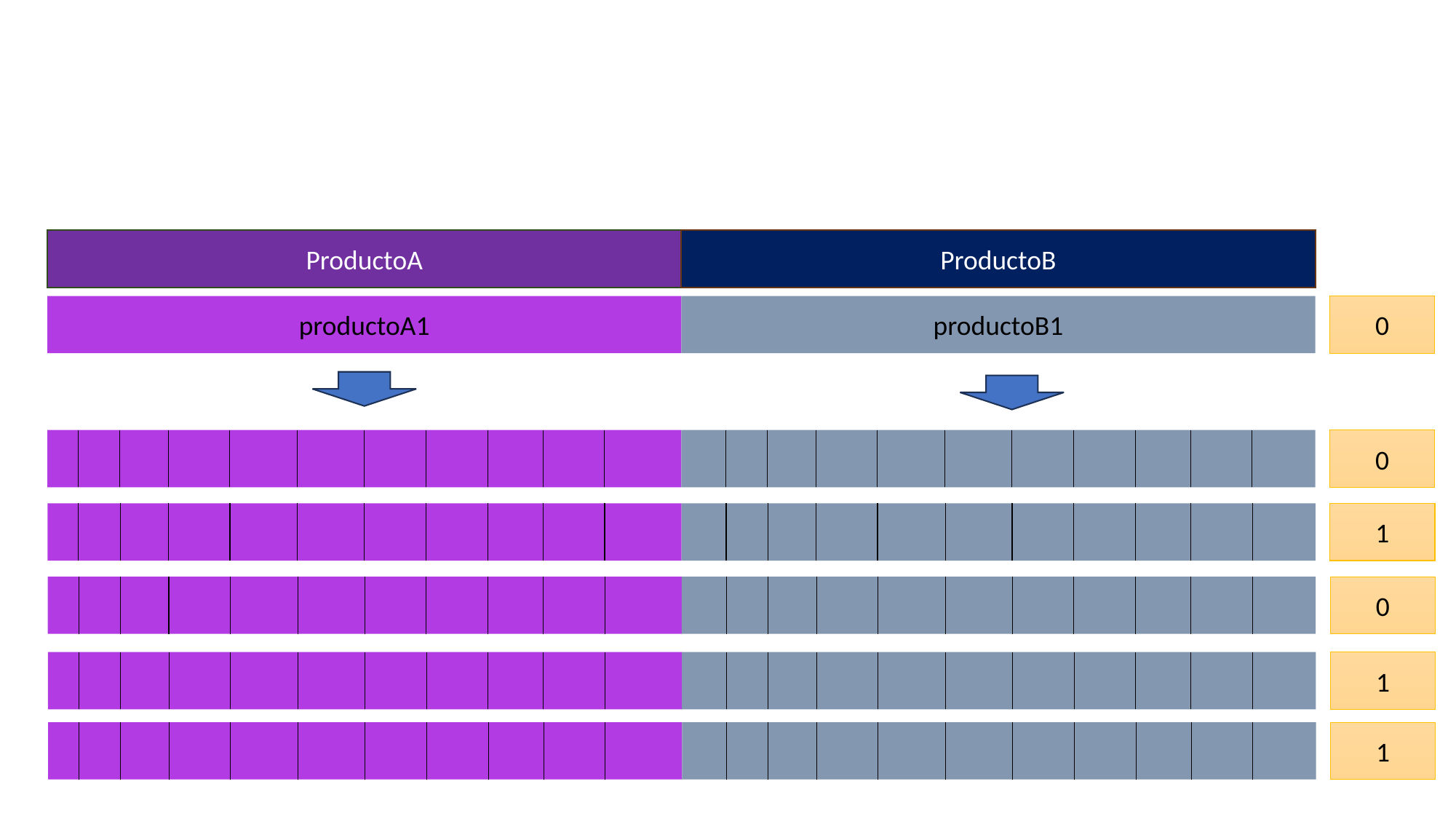

ProductoA
ProductoB
productoA1
productoB1
0

0

1

0

1

1